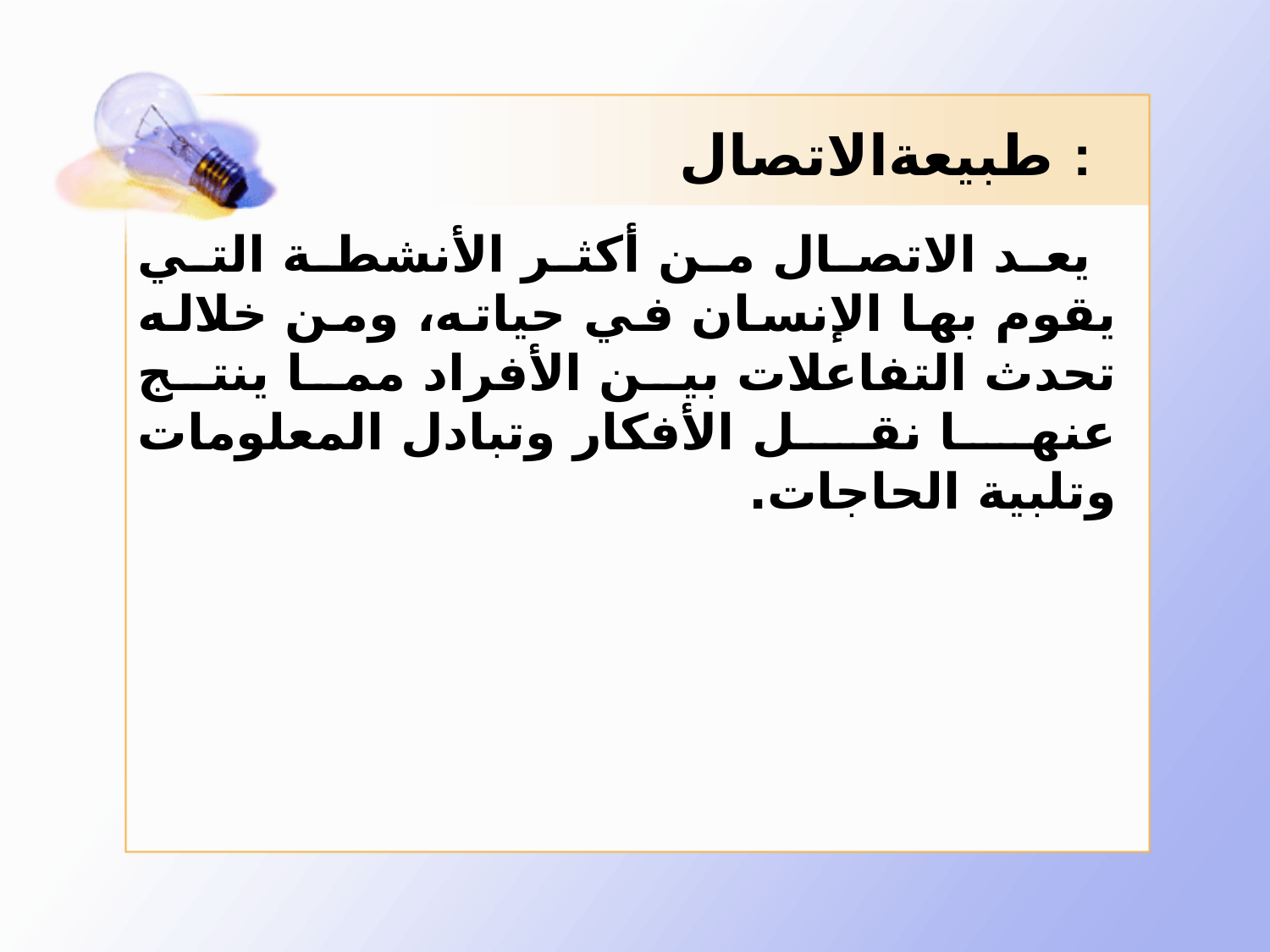

# طبيعةالاتصال :
يعد الاتصال من أكثر الأنشطة التي يقوم بها الإنسان في حياته، ومن خلاله تحدث التفاعلات بين الأفراد مما ينتج عنها نقل الأفكار وتبادل المعلومات وتلبية الحاجات.